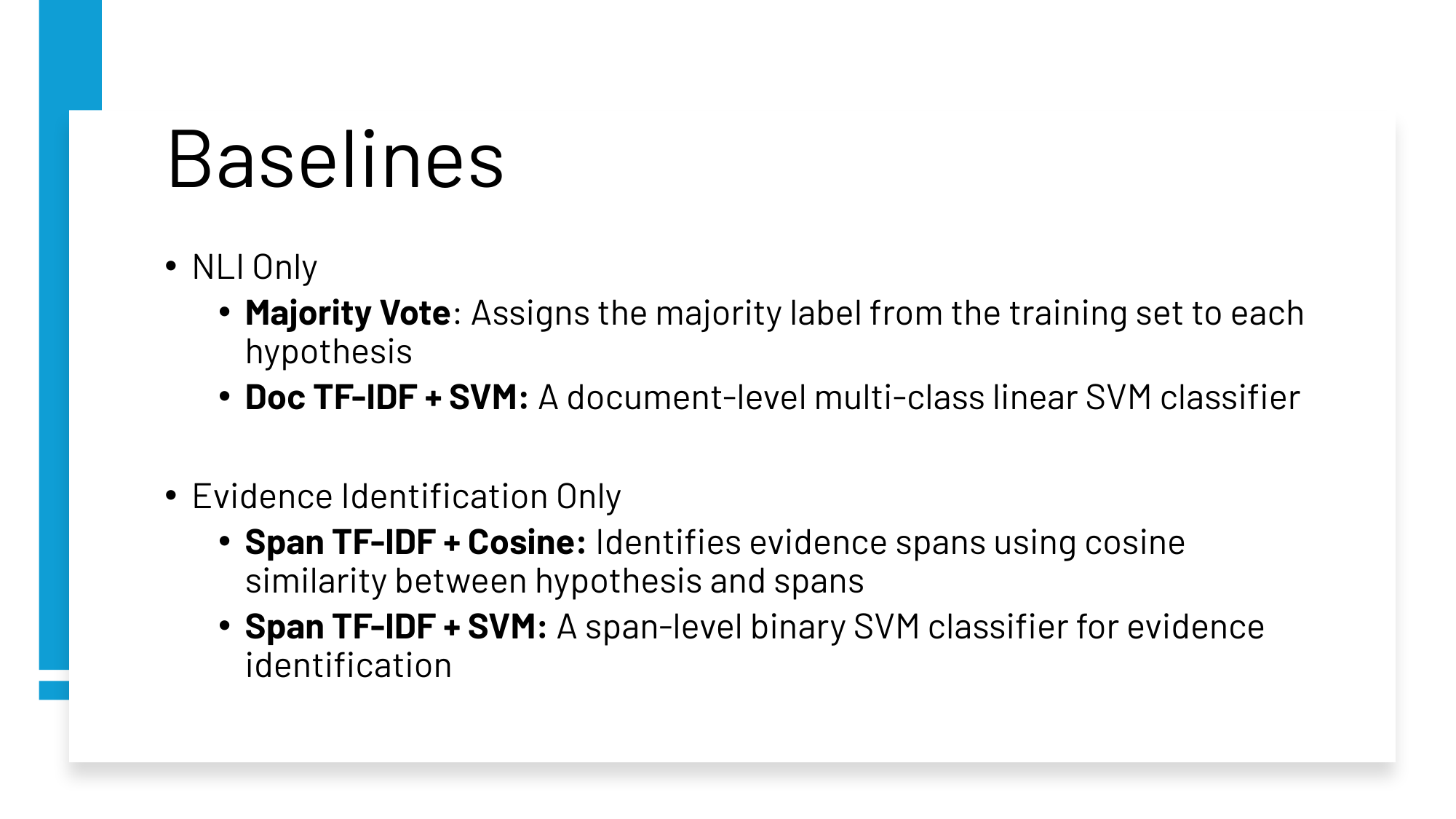

# Baselines

NLI Only
Majority Vote: Assigns the majority label from the training set to each hypothesis
Doc TF-IDF + SVM: A document-level multi-class linear SVM classifier

Evidence Identification Only
Span TF-IDF + Cosine: Identifies evidence spans using cosine similarity between hypothesis and spans
Span TF-IDF + SVM: A span-level binary SVM classifier for evidence identification